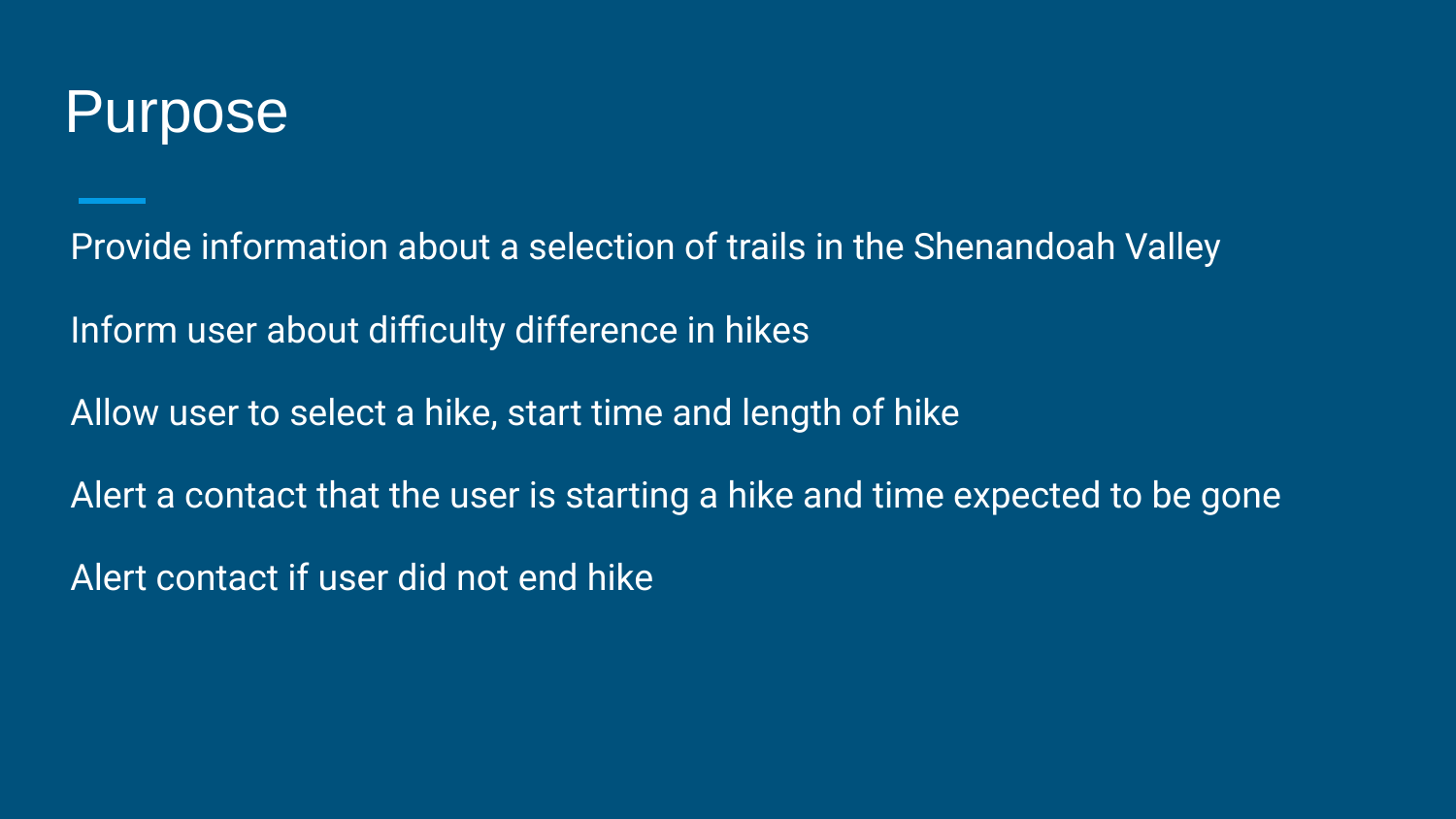

# Purpose
Provide information about a selection of trails in the Shenandoah Valley
Inform user about difficulty difference in hikes
Allow user to select a hike, start time and length of hike
Alert a contact that the user is starting a hike and time expected to be gone
Alert contact if user did not end hike